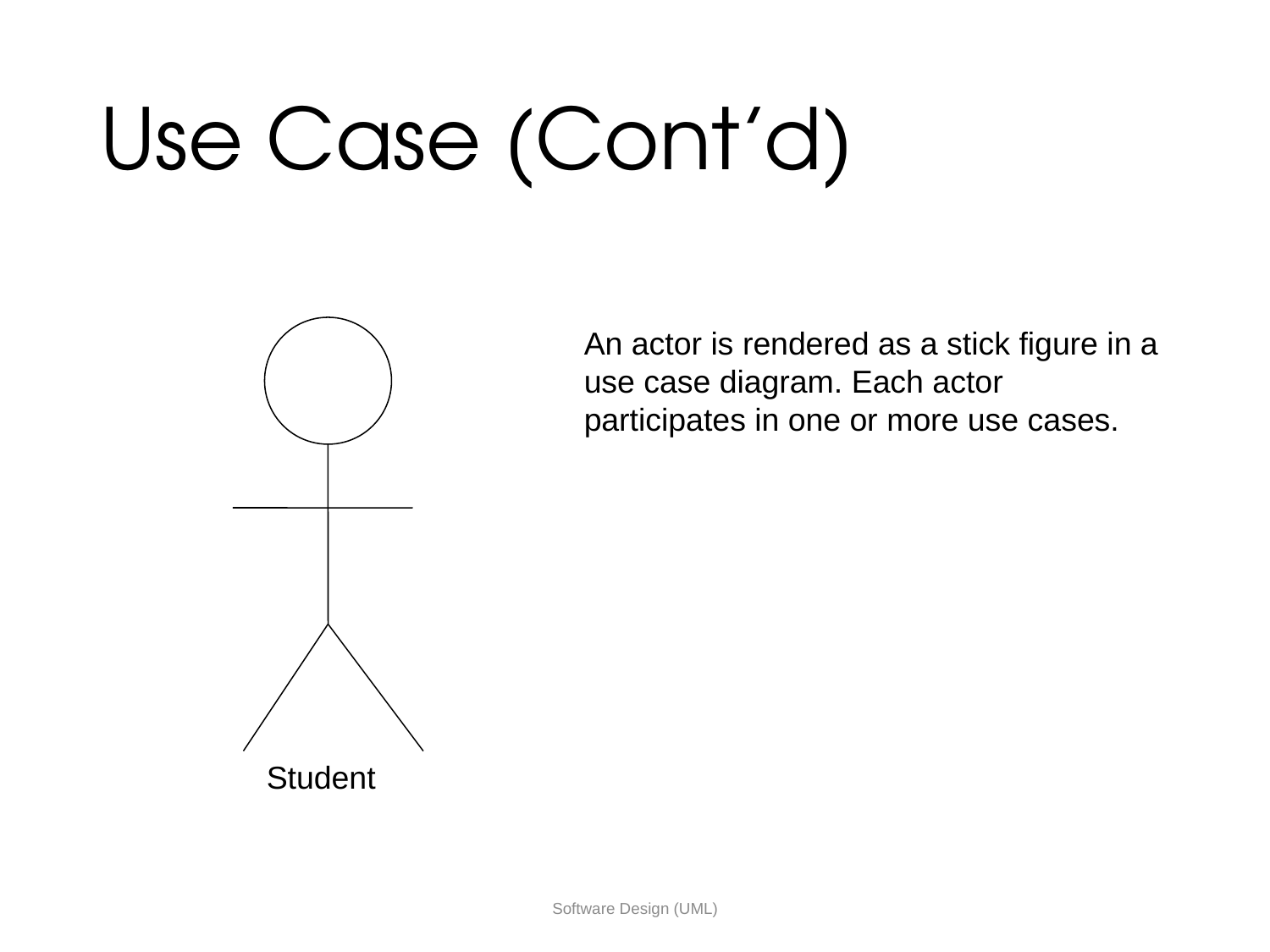

# Use Case (Cont’d)

An actor is rendered as a stick figure in a use case diagram. Each actor participates in one or more use cases.
Student
Software Design (UML)